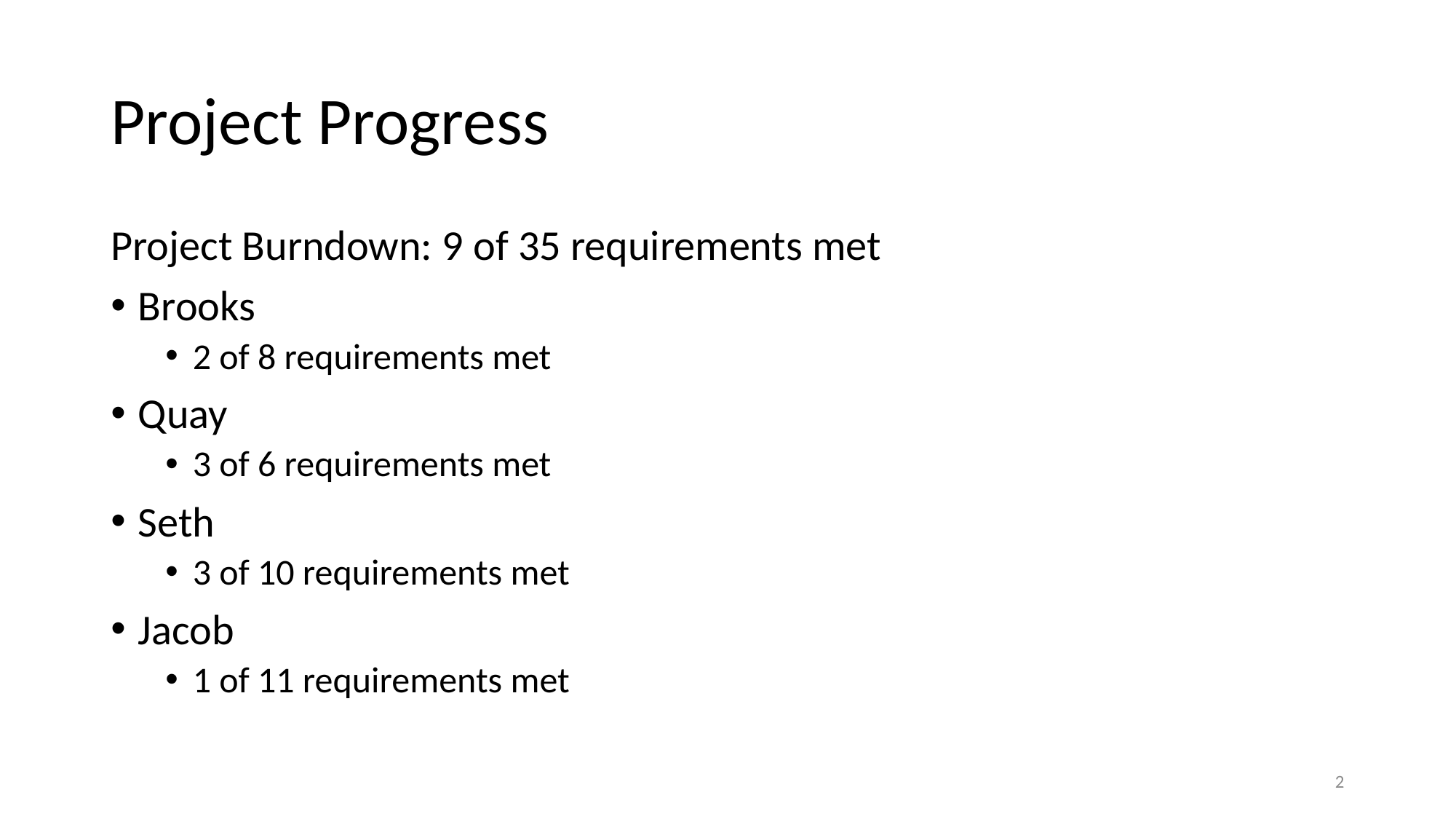

# Project Progress
Project Burndown: 9 of 35 requirements met
Brooks
2 of 8 requirements met
Quay
3 of 6 requirements met
Seth
3 of 10 requirements met
Jacob
1 of 11 requirements met
2